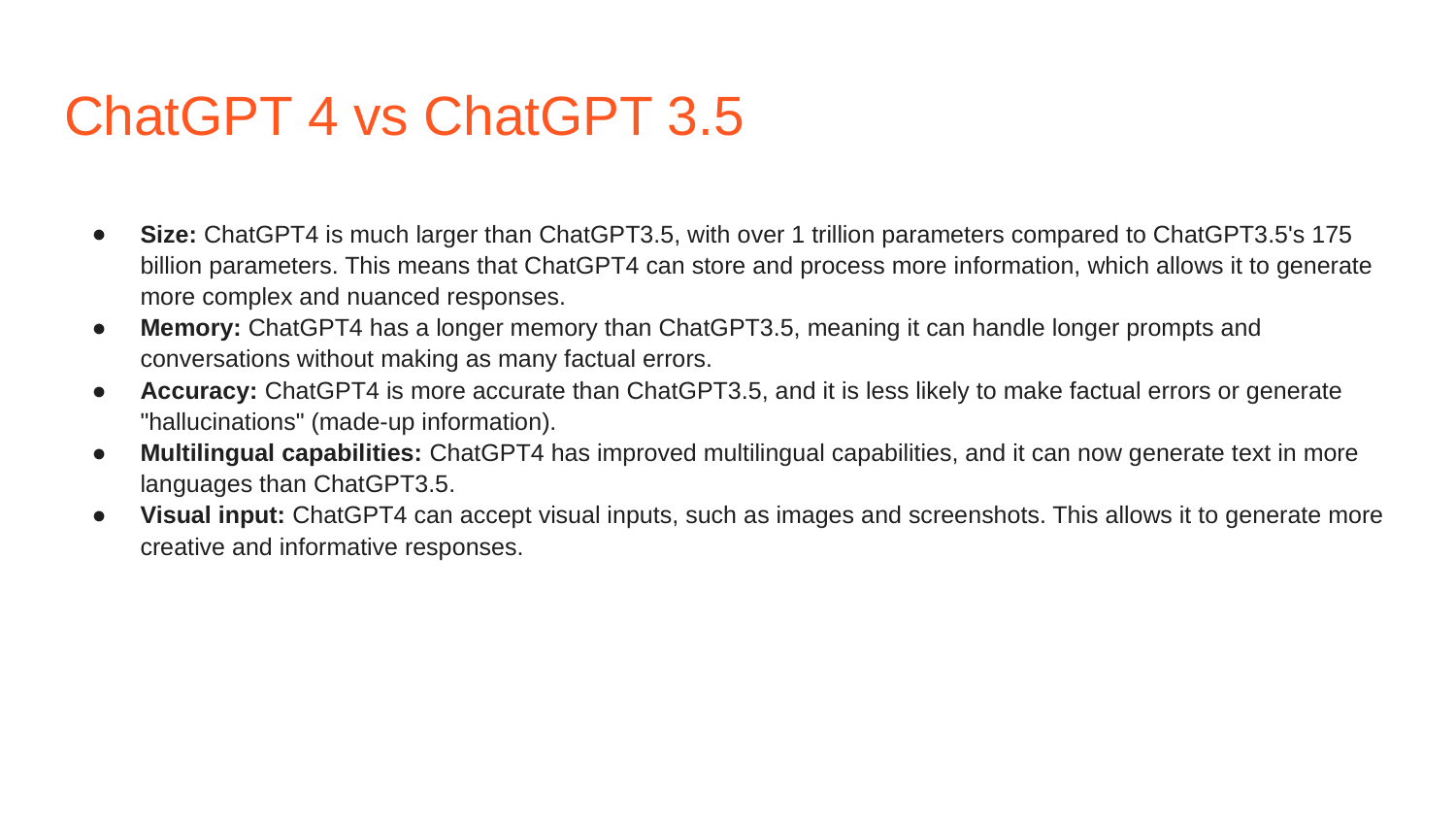

# ChatGPT 4 vs ChatGPT 3.5
Size: ChatGPT4 is much larger than ChatGPT3.5, with over 1 trillion parameters compared to ChatGPT3.5's 175 billion parameters. This means that ChatGPT4 can store and process more information, which allows it to generate more complex and nuanced responses.
Memory: ChatGPT4 has a longer memory than ChatGPT3.5, meaning it can handle longer prompts and conversations without making as many factual errors.
Accuracy: ChatGPT4 is more accurate than ChatGPT3.5, and it is less likely to make factual errors or generate "hallucinations" (made-up information).
Multilingual capabilities: ChatGPT4 has improved multilingual capabilities, and it can now generate text in more languages than ChatGPT3.5.
Visual input: ChatGPT4 can accept visual inputs, such as images and screenshots. This allows it to generate more creative and informative responses.